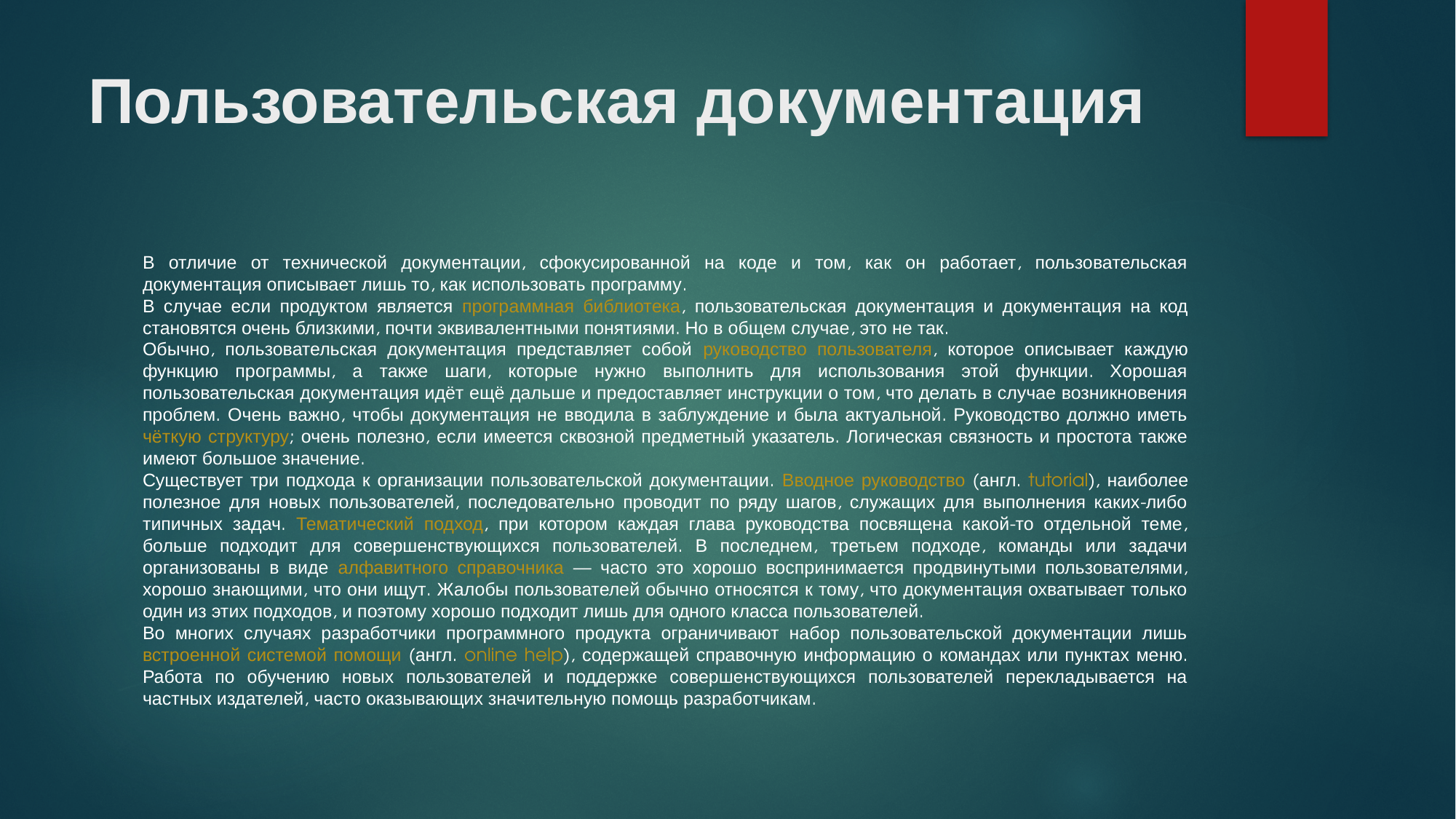

# Пользовательская документация
В отличие от технической документации, сфокусированной на коде и том, как он работает, пользовательская документация описывает лишь то, как использовать программу.
В случае если продуктом является программная библиотека, пользовательская документация и документация на код становятся очень близкими, почти эквивалентными понятиями. Но в общем случае, это не так.
Обычно, пользовательская документация представляет собой руководство пользователя, которое описывает каждую функцию программы, а также шаги, которые нужно выполнить для использования этой функции. Хорошая пользовательская документация идёт ещё дальше и предоставляет инструкции о том, что делать в случае возникновения проблем. Очень важно, чтобы документация не вводила в заблуждение и была актуальной. Руководство должно иметь чёткую структуру; очень полезно, если имеется сквозной предметный указатель. Логическая связность и простота также имеют большое значение.
Существует три подхода к организации пользовательской документации. Вводное руководство (англ. tutorial), наиболее полезное для новых пользователей, последовательно проводит по ряду шагов, служащих для выполнения каких-либо типичных задач. Тематический подход, при котором каждая глава руководства посвящена какой-то отдельной теме, больше подходит для совершенствующихся пользователей. В последнем, третьем подходе, команды или задачи организованы в виде алфавитного справочника — часто это хорошо воспринимается продвинутыми пользователями, хорошо знающими, что они ищут. Жалобы пользователей обычно относятся к тому, что документация охватывает только один из этих подходов, и поэтому хорошо подходит лишь для одного класса пользователей.
Во многих случаях разработчики программного продукта ограничивают набор пользовательской документации лишь встроенной системой помощи (англ. online help), содержащей справочную информацию о командах или пунктах меню. Работа по обучению новых пользователей и поддержке совершенствующихся пользователей перекладывается на частных издателей, часто оказывающих значительную помощь разработчикам.